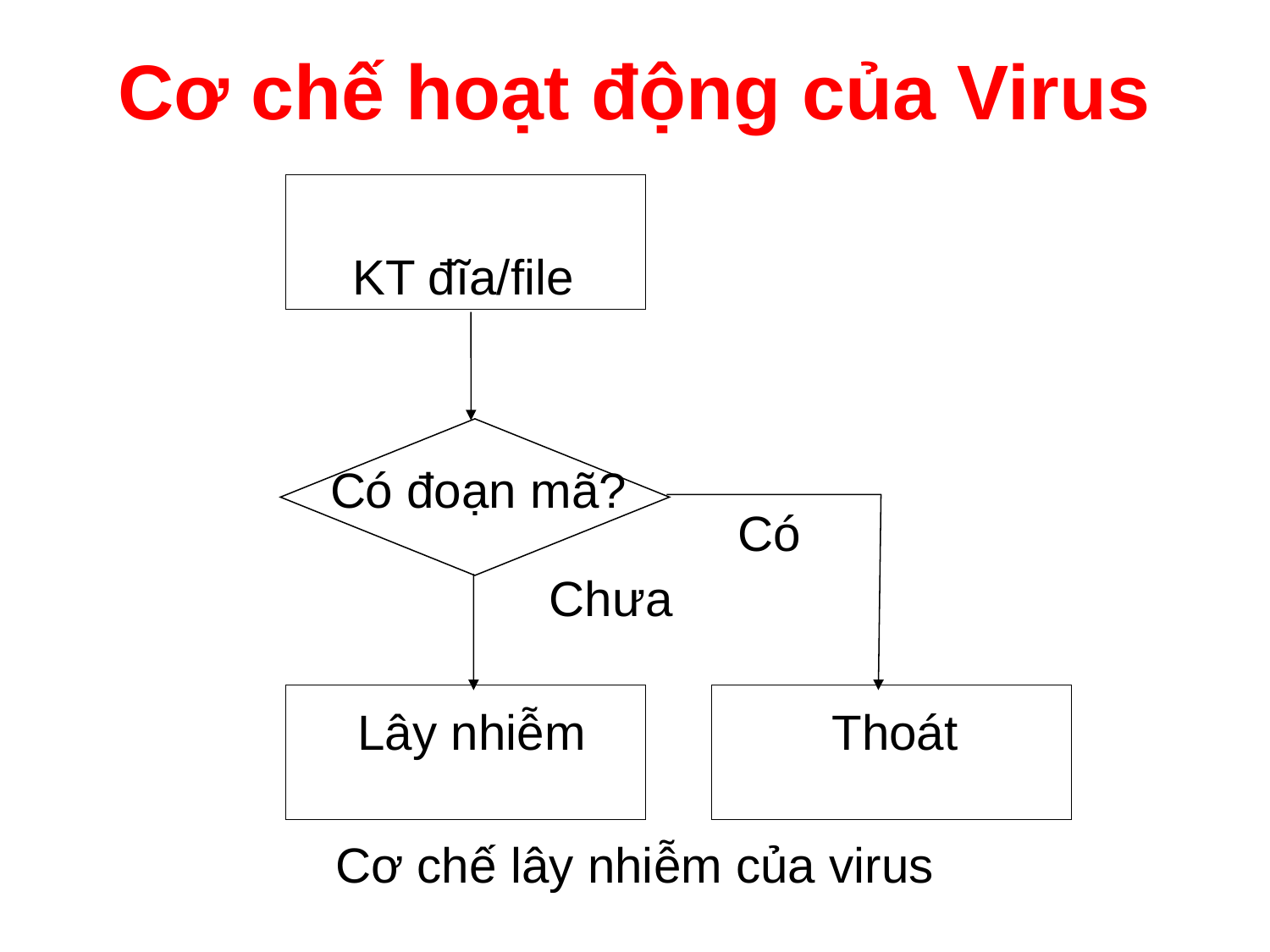

# Cơ chế hoạt động của Virus

                   KT đĩa/file

                    Có đoạn mã?
						Có
			              Chưa

                      Lây nhiễm                  Thoát

Cơ chế lây nhiễm của virus